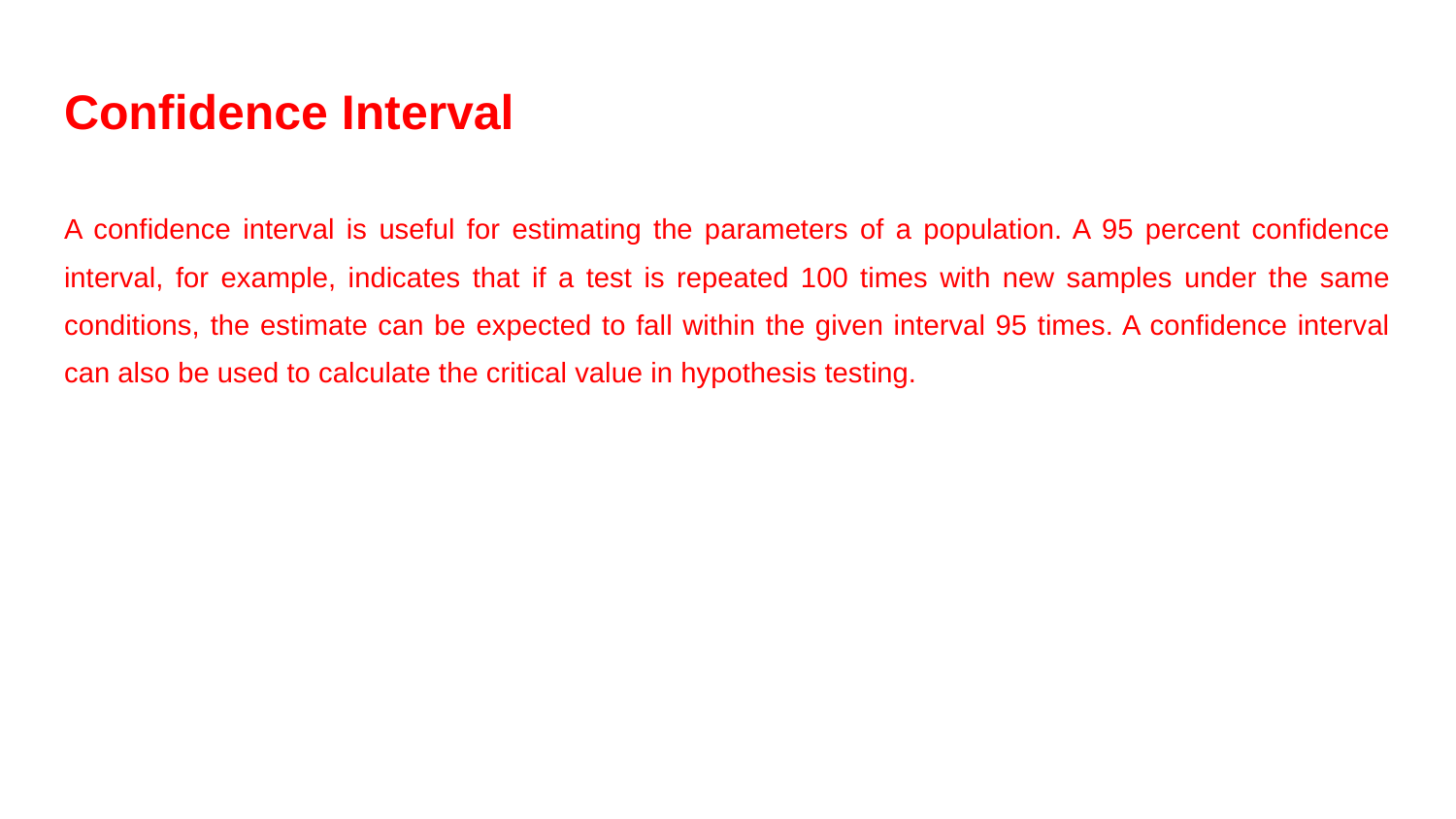

# Confidence Interval
A confidence interval is useful for estimating the parameters of a population. A 95 percent confidence interval, for example, indicates that if a test is repeated 100 times with new samples under the same conditions, the estimate can be expected to fall within the given interval 95 times. A confidence interval can also be used to calculate the critical value in hypothesis testing.